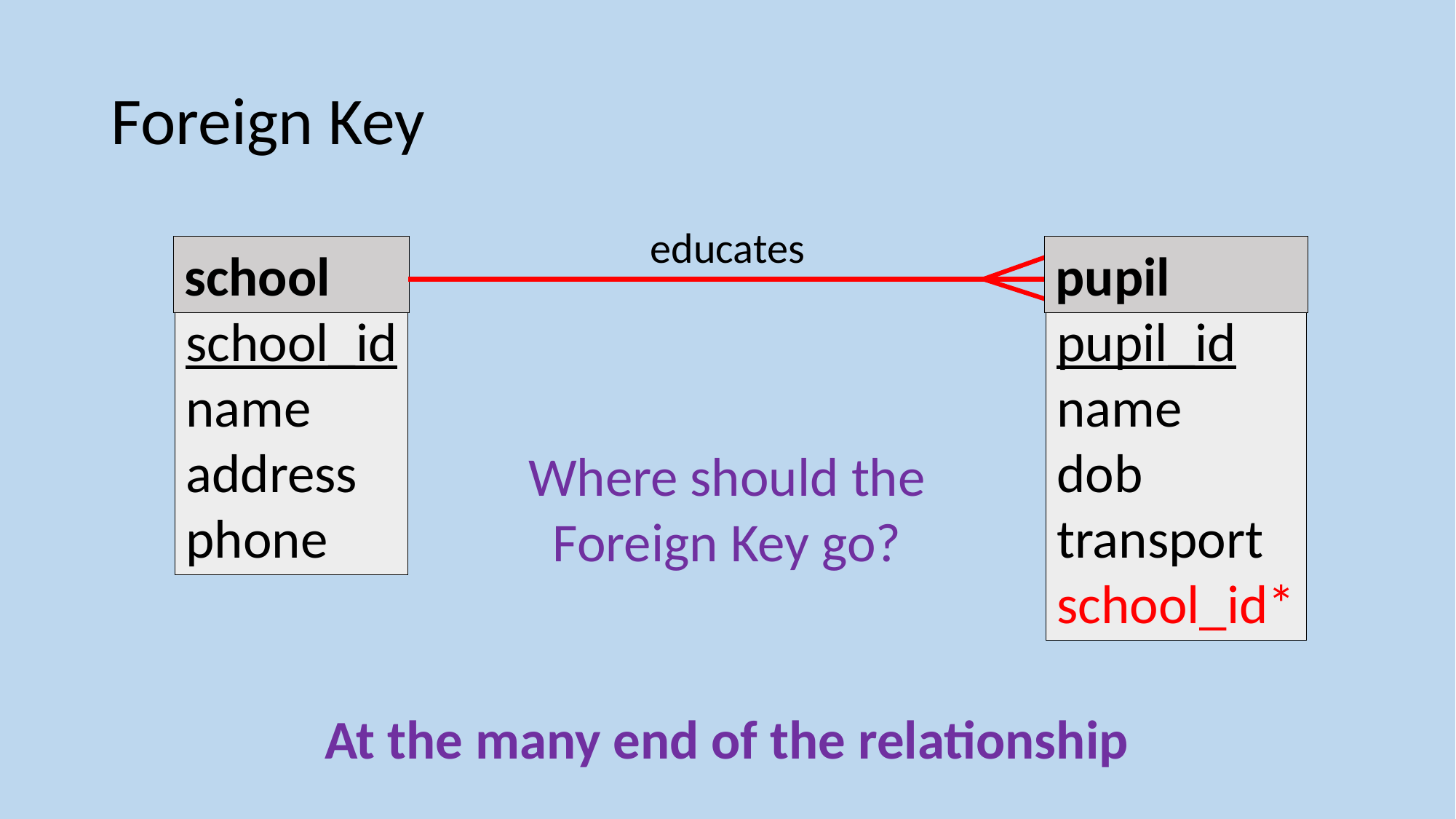

# Foreign Key
educates

school_id
name
address
phone
school
pupil

pupil_id
name
dob
transport
school_id*
pupil

pupil_id
name
dob
transport
Where should the Foreign Key go?
At the many end of the relationship